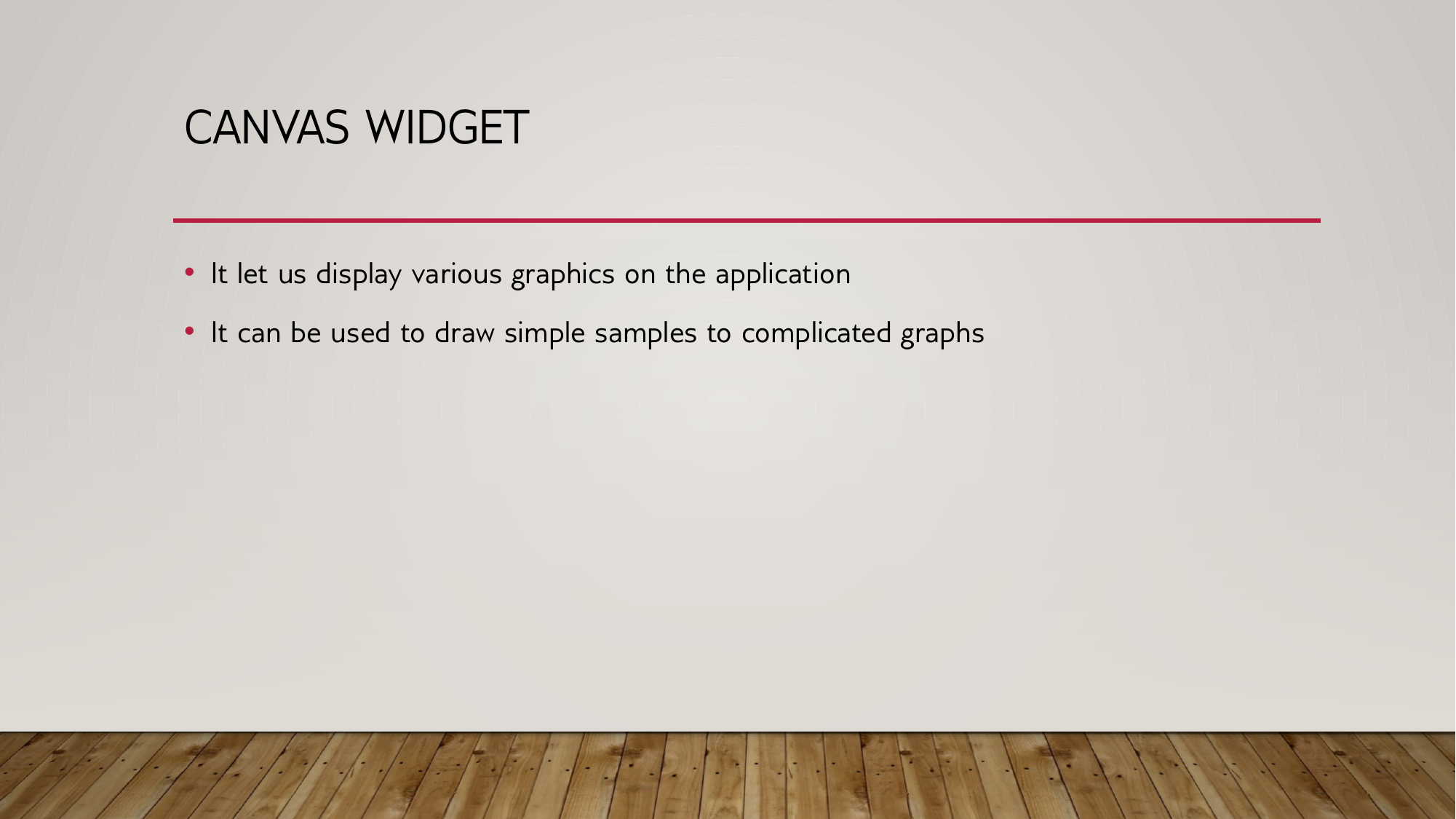

# CANVAS WIDGET
It let us display various graphics on the application
It can be used to draw simple samples to complicated graphs